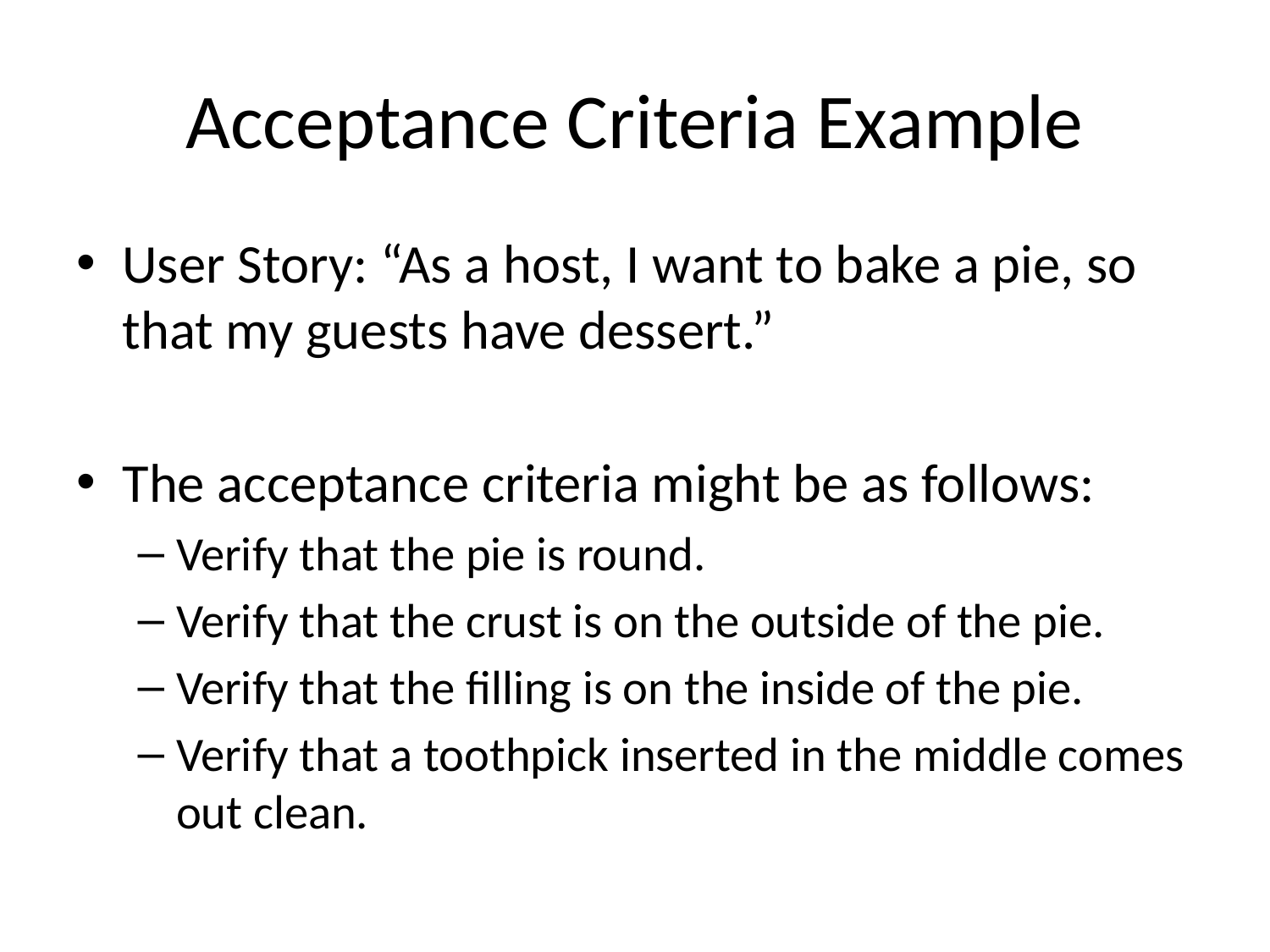

# Acceptance Criteria Example
User Story: “As a host, I want to bake a pie, so that my guests have dessert.”

The acceptance criteria might be as follows:
Verify that the pie is round.
Verify that the crust is on the outside of the pie.
Verify that the filling is on the inside of the pie.
Verify that a toothpick inserted in the middle comes out clean.